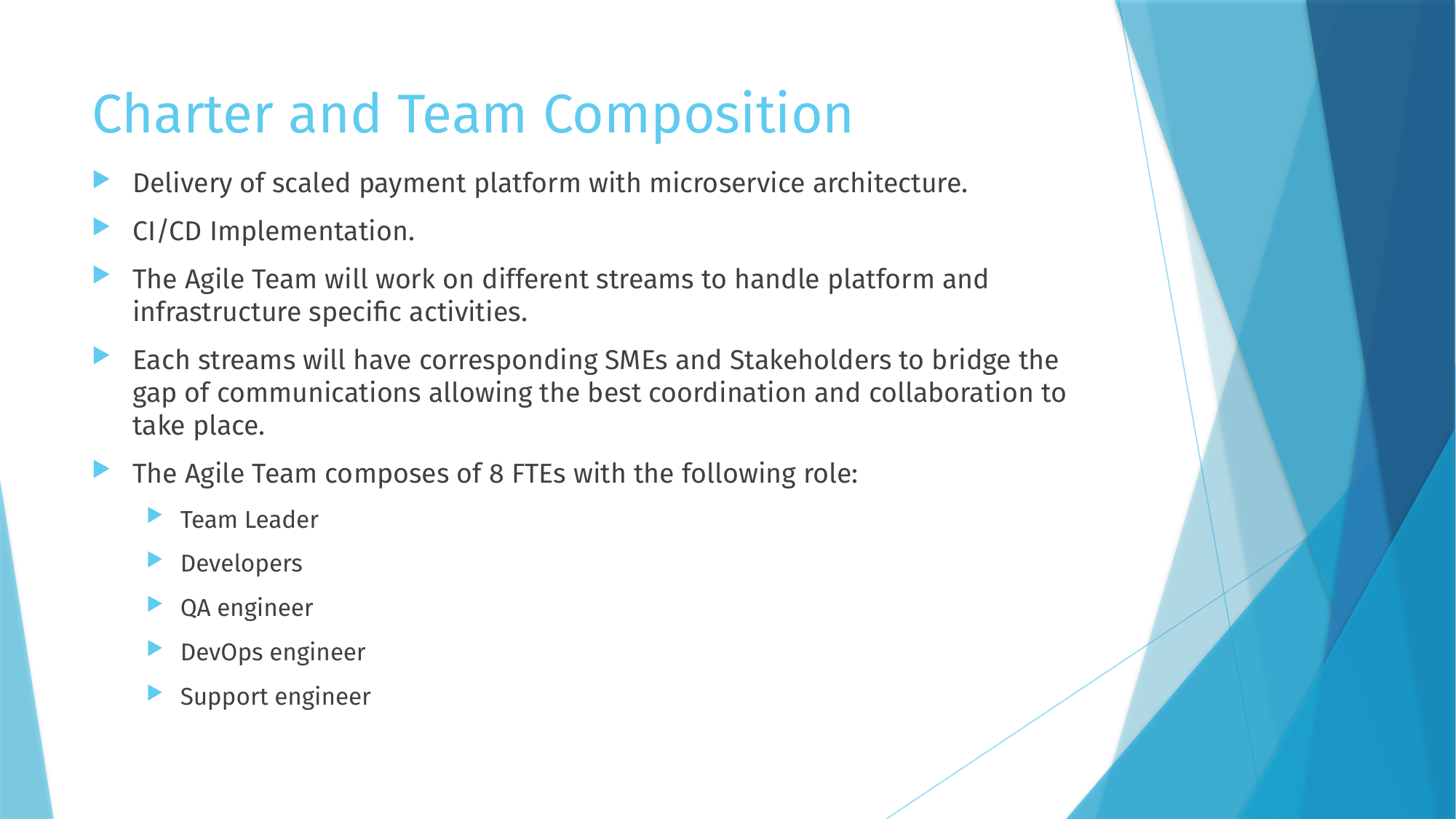

# Charter and Team Composition
Delivery of scaled payment platform with microservice architecture.
CI/CD Implementation.
The Agile Team will work on different streams to handle platform and infrastructure specific activities.
Each streams will have corresponding SMEs and Stakeholders to bridge the gap of communications allowing the best coordination and collaboration to take place.
The Agile Team composes of 8 FTEs with the following role:
Team Leader
Developers
QA engineer
DevOps engineer
Support engineer